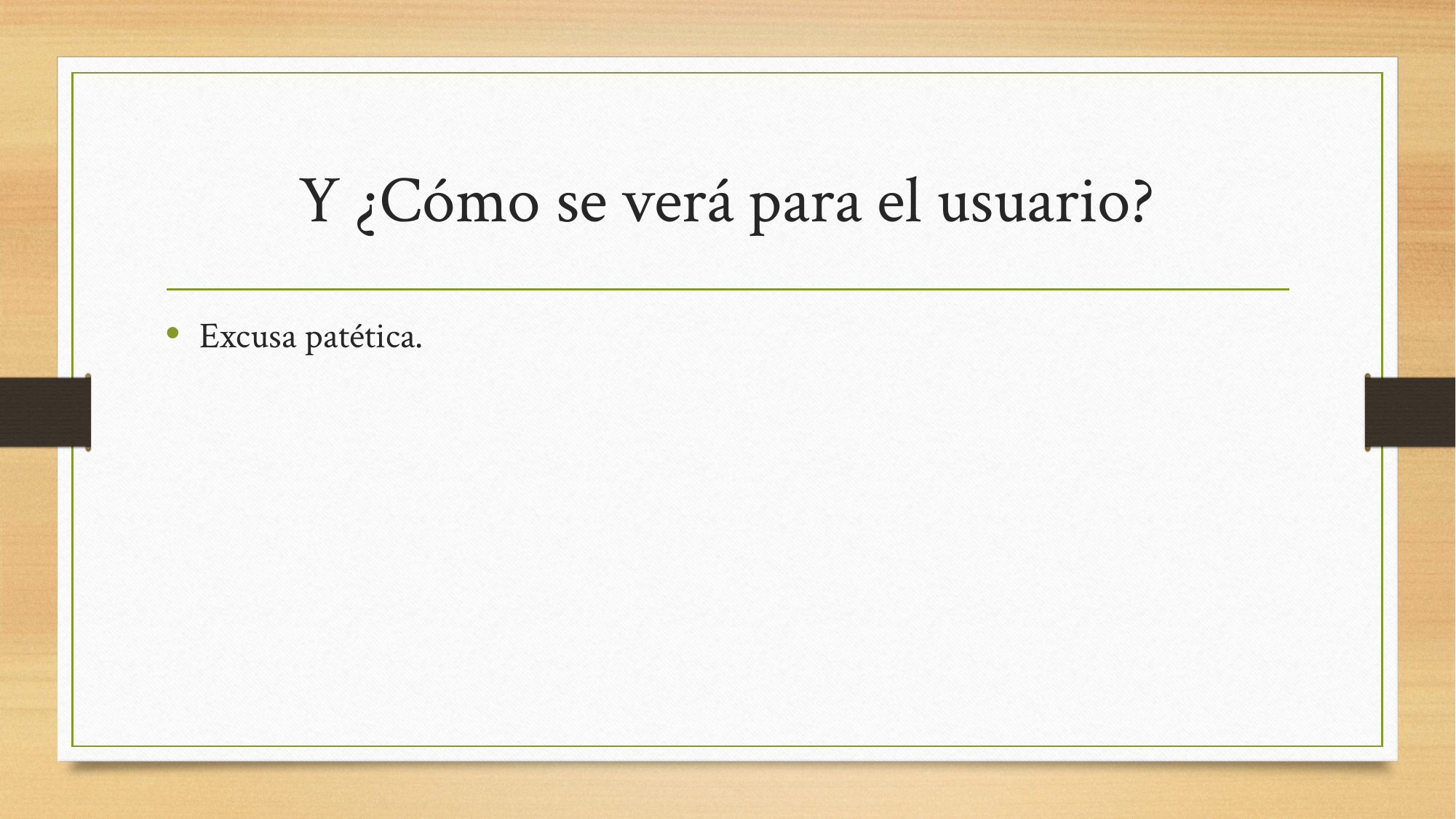

# Y ¿Cómo se verá para el usuario?
Excusa patética.